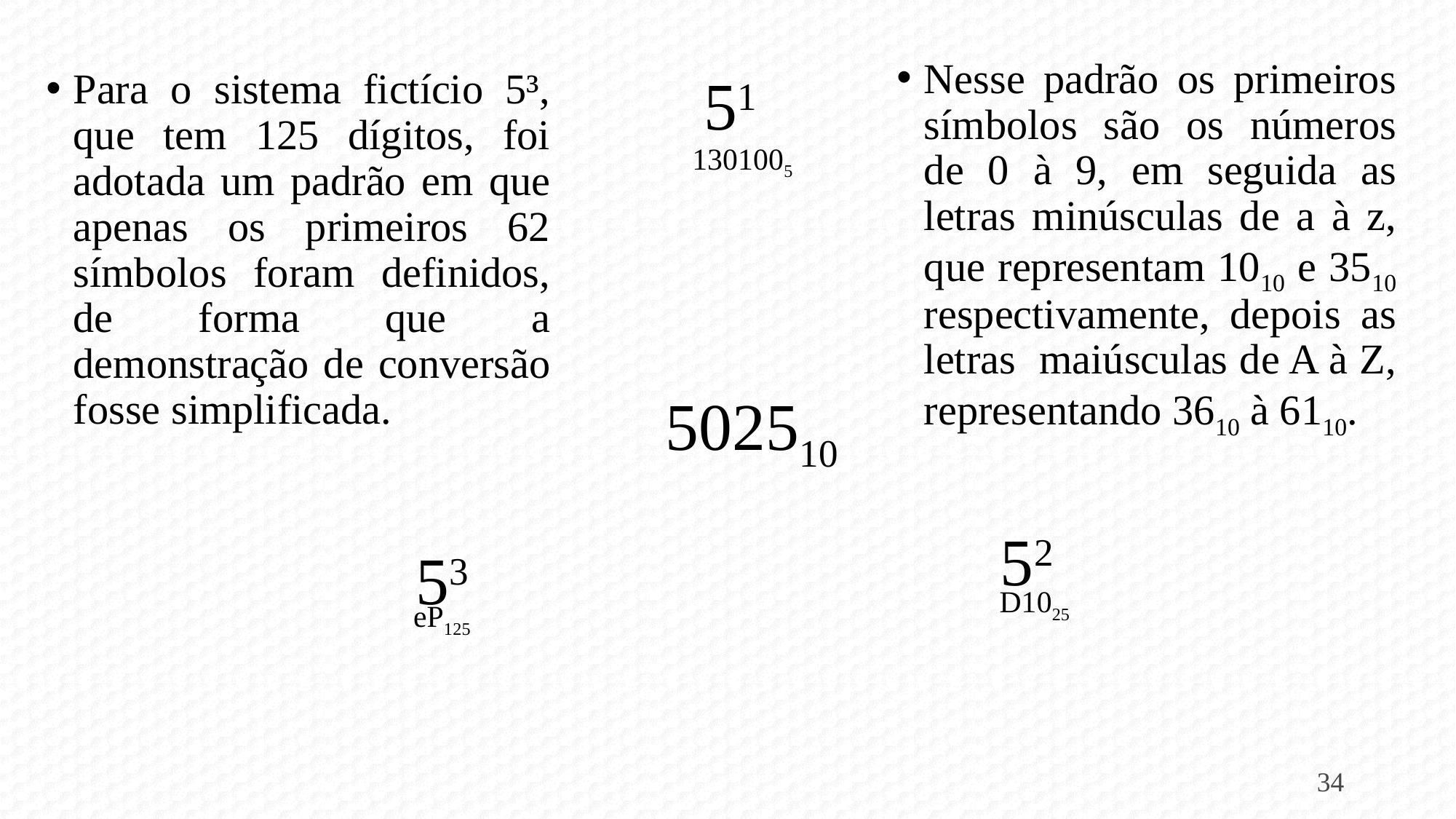

Nesse padrão os primeiros símbolos são os números de 0 à 9, em seguida as letras minúsculas de a à z, que representam 1010 e 3510 respectivamente, depois as letras  maiúsculas de A à Z, representando 3610 à 6110.
51
Para o sistema fictício 5³, que tem 125 dígitos, foi adotada um padrão em que apenas os primeiros 62 símbolos foram definidos, de forma que a demonstração de conversão fosse simplificada.
1301005
502510
52
53
D1025
eP125
34